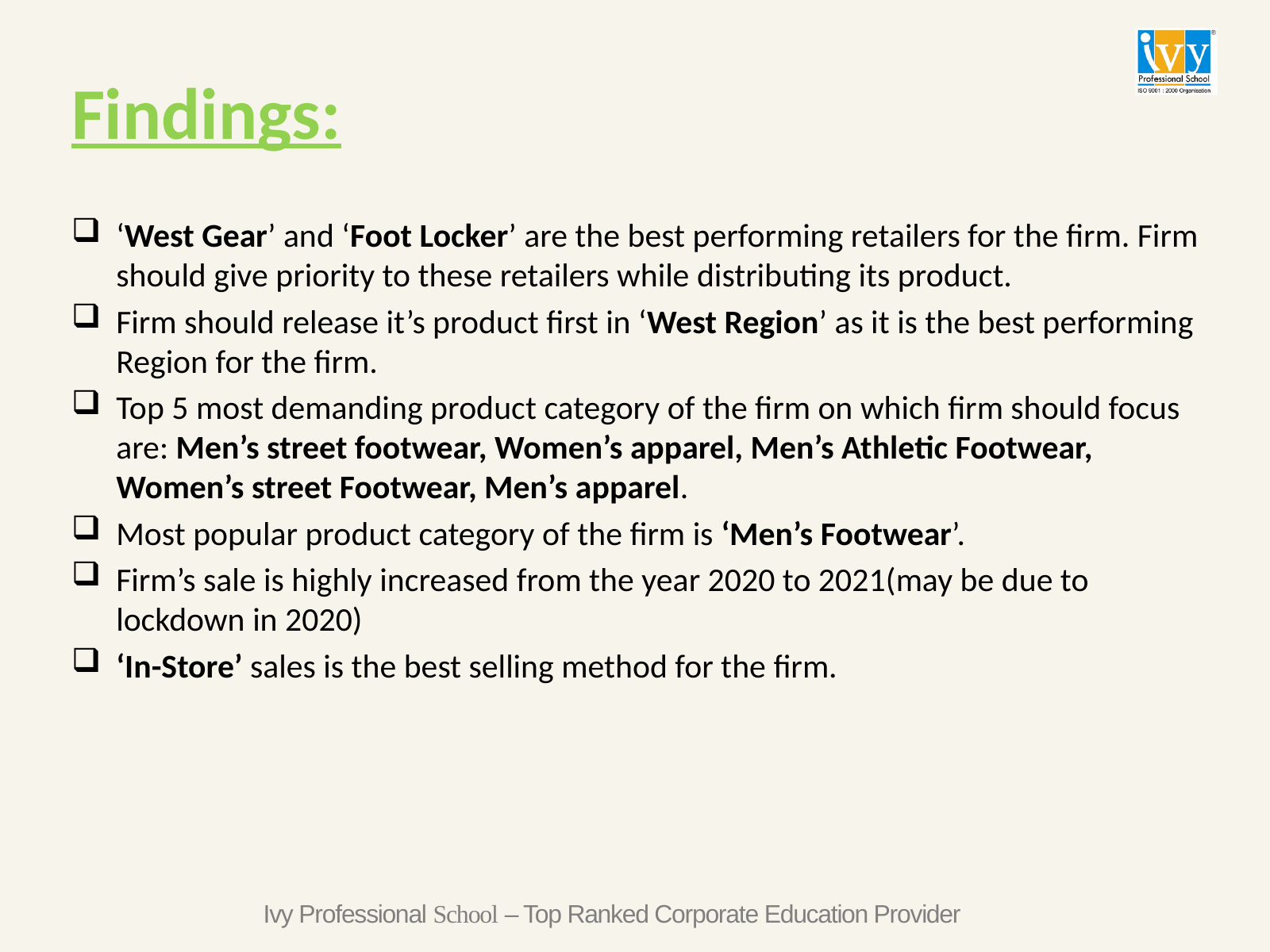

# Findings:
‘West Gear’ and ‘Foot Locker’ are the best performing retailers for the firm. Firm should give priority to these retailers while distributing its product.
Firm should release it’s product first in ‘West Region’ as it is the best performing Region for the firm.
Top 5 most demanding product category of the firm on which firm should focus are: Men’s street footwear, Women’s apparel, Men’s Athletic Footwear, Women’s street Footwear, Men’s apparel.
Most popular product category of the firm is ‘Men’s Footwear’.
Firm’s sale is highly increased from the year 2020 to 2021(may be due to lockdown in 2020)
‘In-Store’ sales is the best selling method for the firm.

Ivy Professional School – Top Ranked Corporate Education Provider